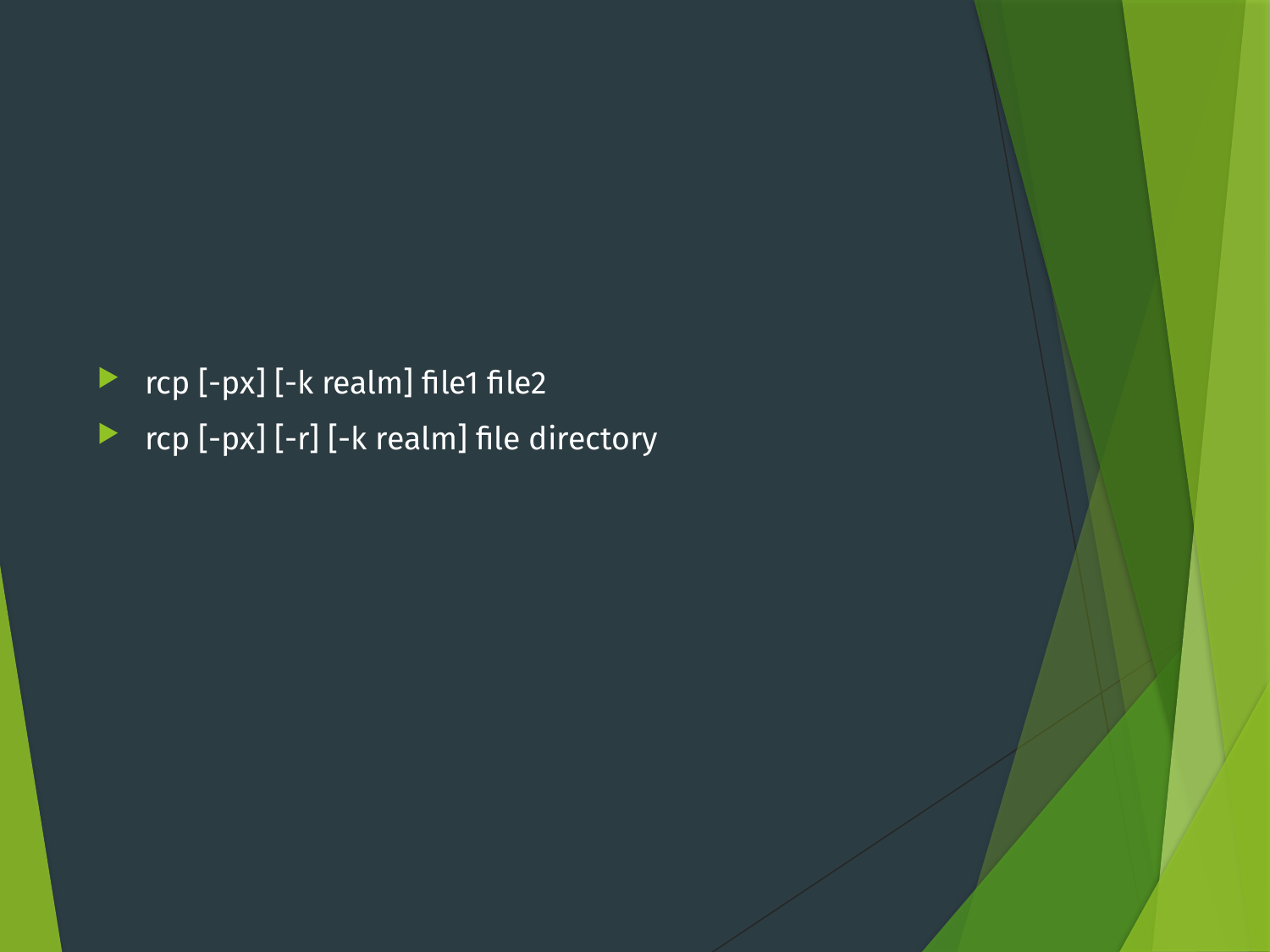

#

rcp [-px] [-k realm] file1 file2
rcp [-px] [-r] [-k realm] file directory